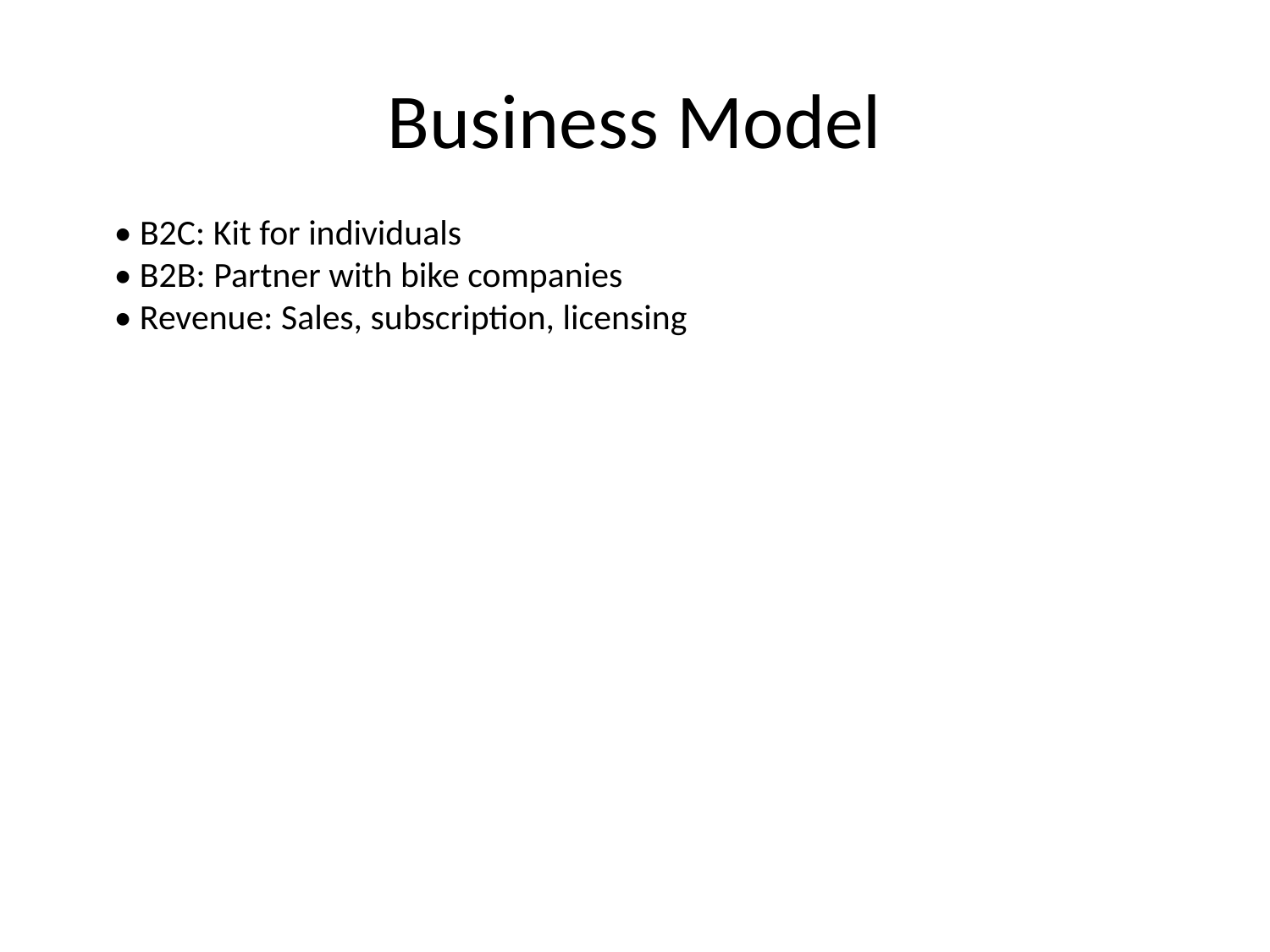

# Business Model

• B2C: Kit for individuals
• B2B: Partner with bike companies
• Revenue: Sales, subscription, licensing